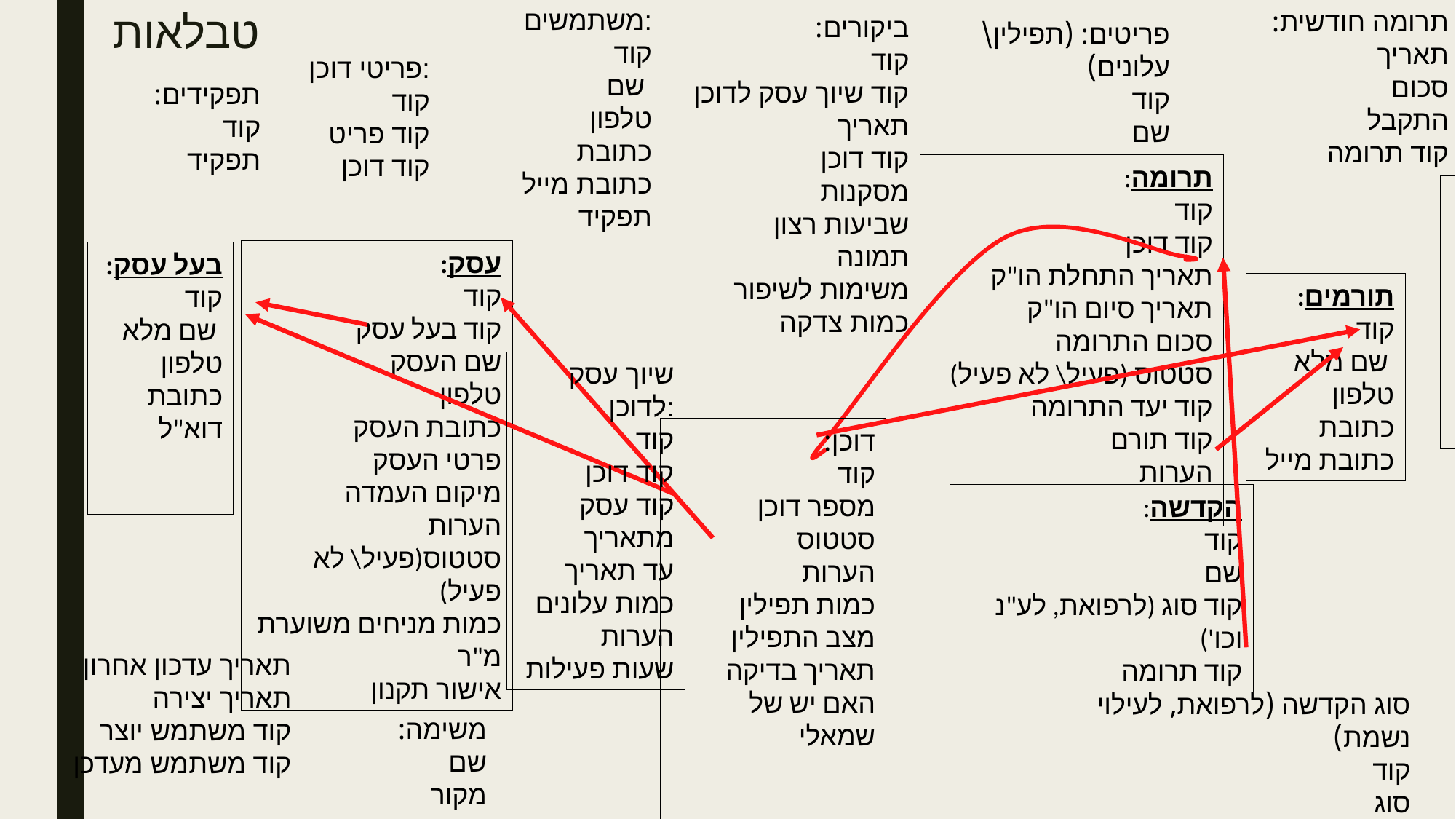

משתמשים:
קוד
שם
טלפון
כתובת
כתובת מייל
תפקיד
תרומה חודשית:
תאריך
סכום
התקבל
קוד תרומה
# טבלאות
ביקורים:
קוד
קוד שיוך עסק לדוכן
תאריך
קוד דוכן
מסקנות
שביעות רצון
תמונה
משימות לשיפור
כמות צדקה
פריטים: (תפילין\ עלונים)
קוד
שם
פריטי דוכן:
קוד
קוד פריט
קוד דוכן

תפקידים:
קוד
תפקיד

תרומה:
קוד
קוד דוכן
תאריך התחלת הו"ק
תאריך סיום הו"ק
סכום התרומה
סטטוס (פעיל\ לא פעיל)
קוד יעד התרומה
קוד תורם
הערות

התקשרות לתורם:
קוד
קוד תרומה
תאריך
סטאטוס חיוג
תוצאה
קוד משתמש מתקשר

עסק:
קוד
קוד בעל עסק
שם העסק
טלפון
כתובת העסק
פרטי העסק
מיקום העמדה
הערות
סטטוס(פעיל\ לא פעיל)
כמות מניחים משוערת
מ"ר
אישור תקנון
בעל עסק:
קוד
שם מלא
טלפון
כתובת
דוא"ל

תורמים:
קוד
שם מלא
טלפון
כתובת
כתובת מייל
שיוך עסק לדוכן:
קוד
קוד דוכן
קוד עסק
מתאריך
עד תאריך
כמות עלונים
הערות
שעות פעילות
דוכן:
קוד
מספר דוכן
סטטוס
הערות
כמות תפילין
מצב התפילין
תאריך בדיקה
 האם יש של שמאלי

הקדשה:
קוד
שם
קוד סוג (לרפואת, לע"נ וכו')
קוד תרומה
תאריך עדכון אחרון
תאריך יצירה
קוד משתמש יוצר
קוד משתמש מעדכן

סוג הקדשה (לרפואת, לעילוי נשמת)
קוד
סוג
משימה:
שם
מקור
יעד